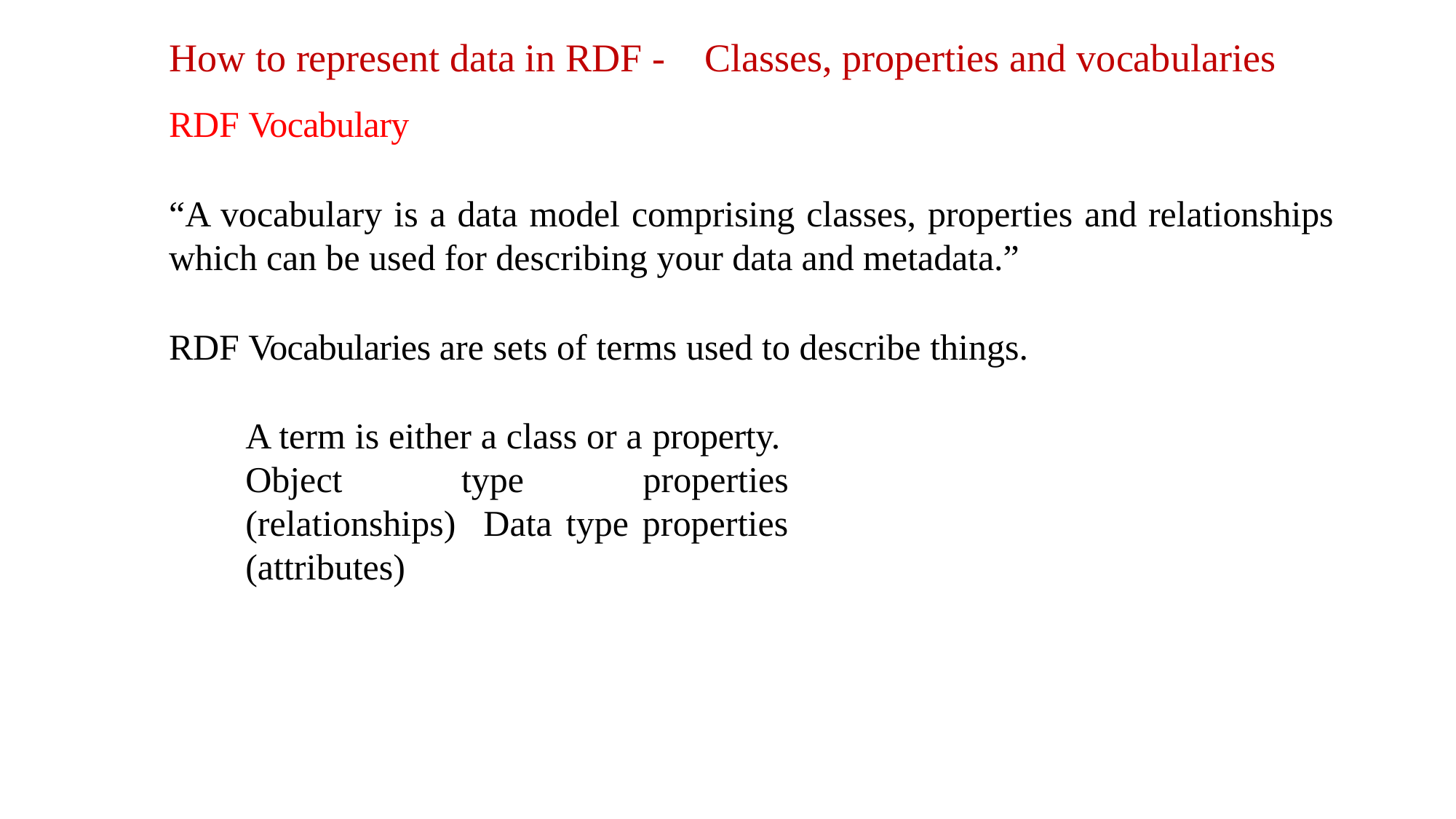

# How to represent data in RDF -
Classes, properties and vocabularies
RDF Vocabulary

“A vocabulary is a data model comprising classes, properties and relationships
which can be used for describing your data and metadata.”

RDF Vocabularies are sets of terms used to describe things.

A term is either a class or a property.  Object type properties (relationships)  Data type properties (attributes)